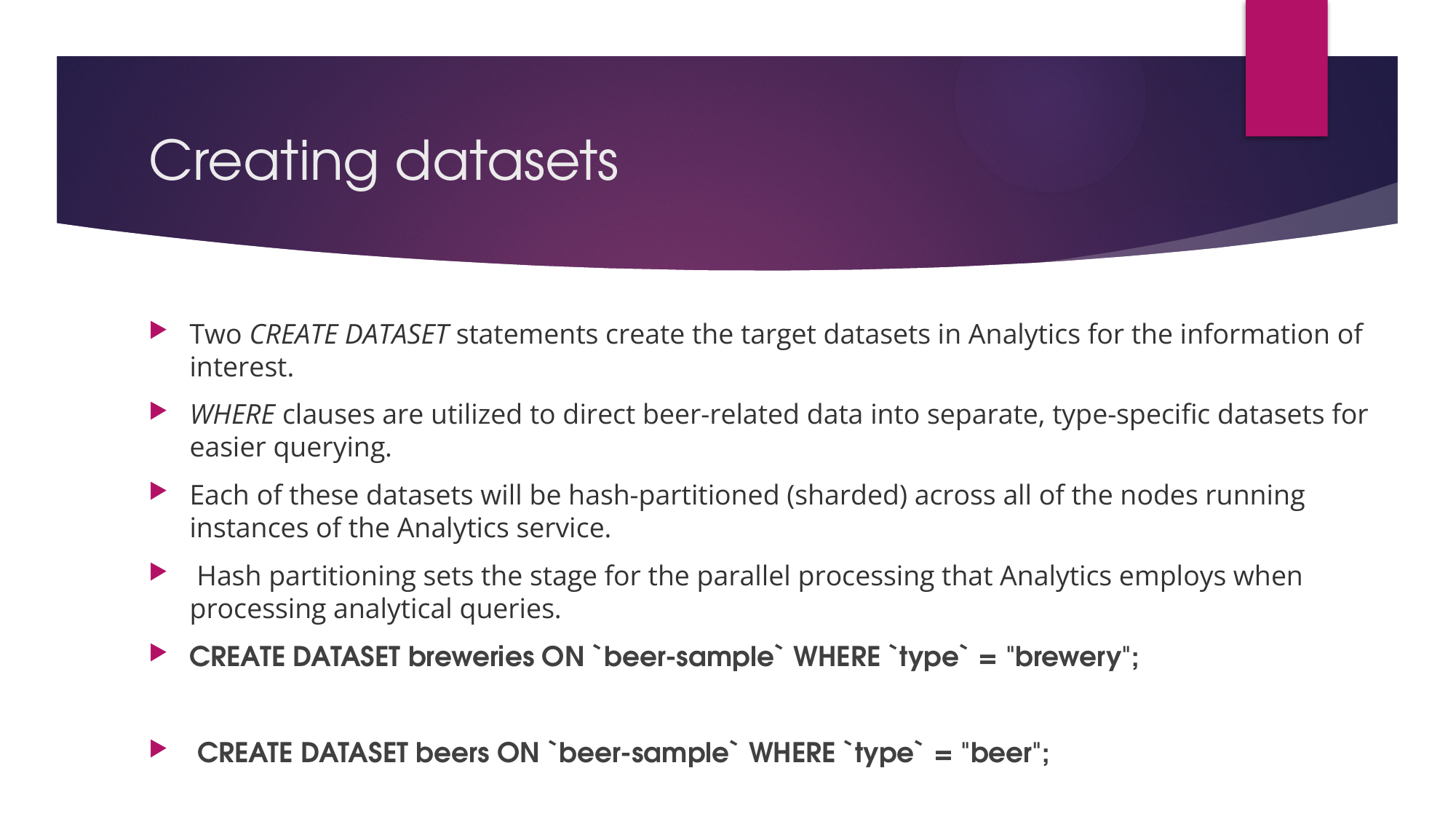

# Creating datasets
Two CREATE DATASET statements create the target datasets in Analytics for the information of interest.
WHERE clauses are utilized to direct beer-related data into separate, type-specific datasets for easier querying.
Each of these datasets will be hash-partitioned (sharded) across all of the nodes running instances of the Analytics service.
 Hash partitioning sets the stage for the parallel processing that Analytics employs when processing analytical queries.
CREATE DATASET breweries ON `beer-sample` WHERE `type` = "brewery";

 CREATE DATASET beers ON `beer-sample` WHERE `type` = "beer";